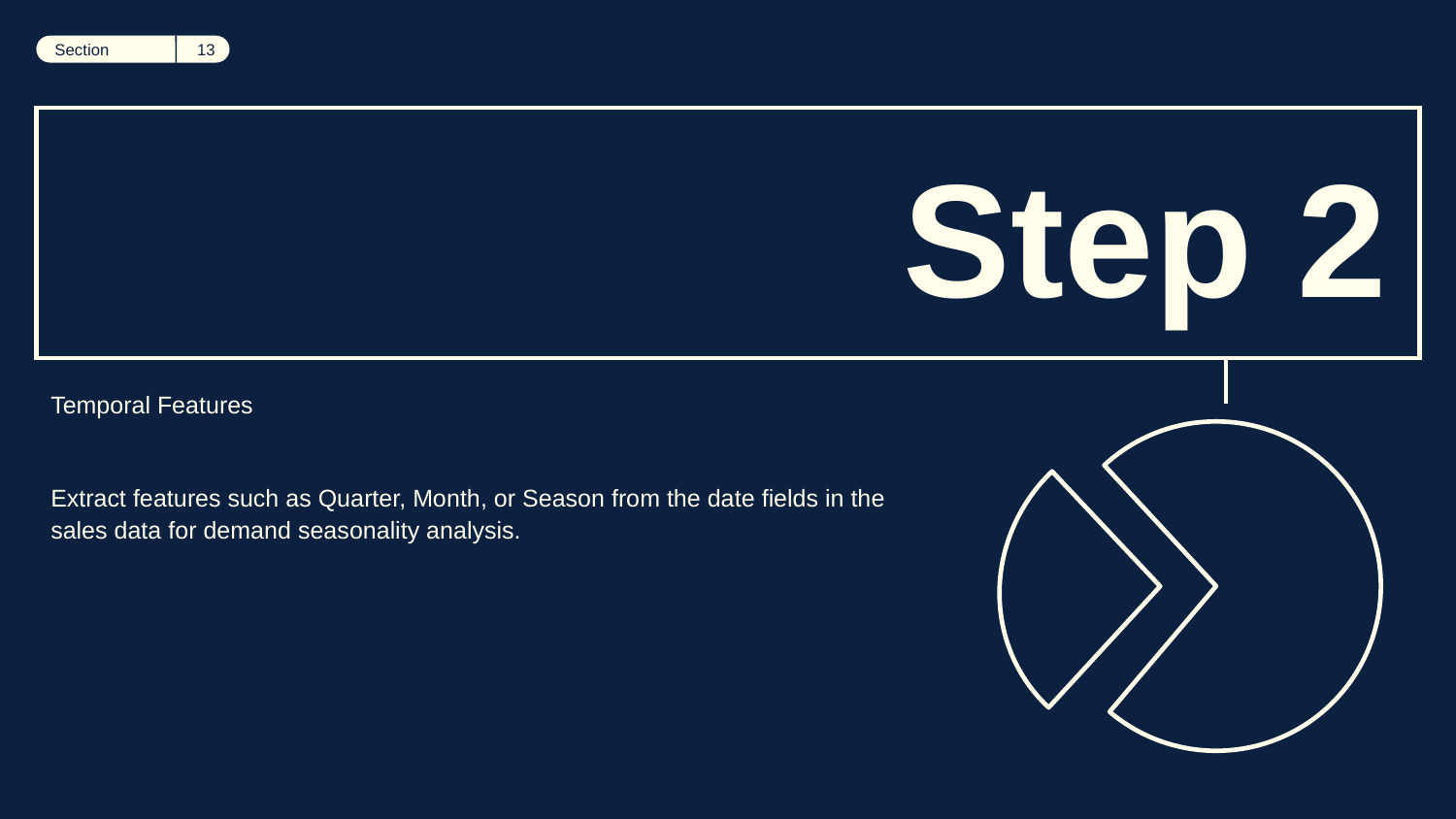

13
Section
12
Section
# Step 2
Temporal Features

Extract features such as Quarter, Month, or Season from the date fields in the sales data for demand seasonality analysis.